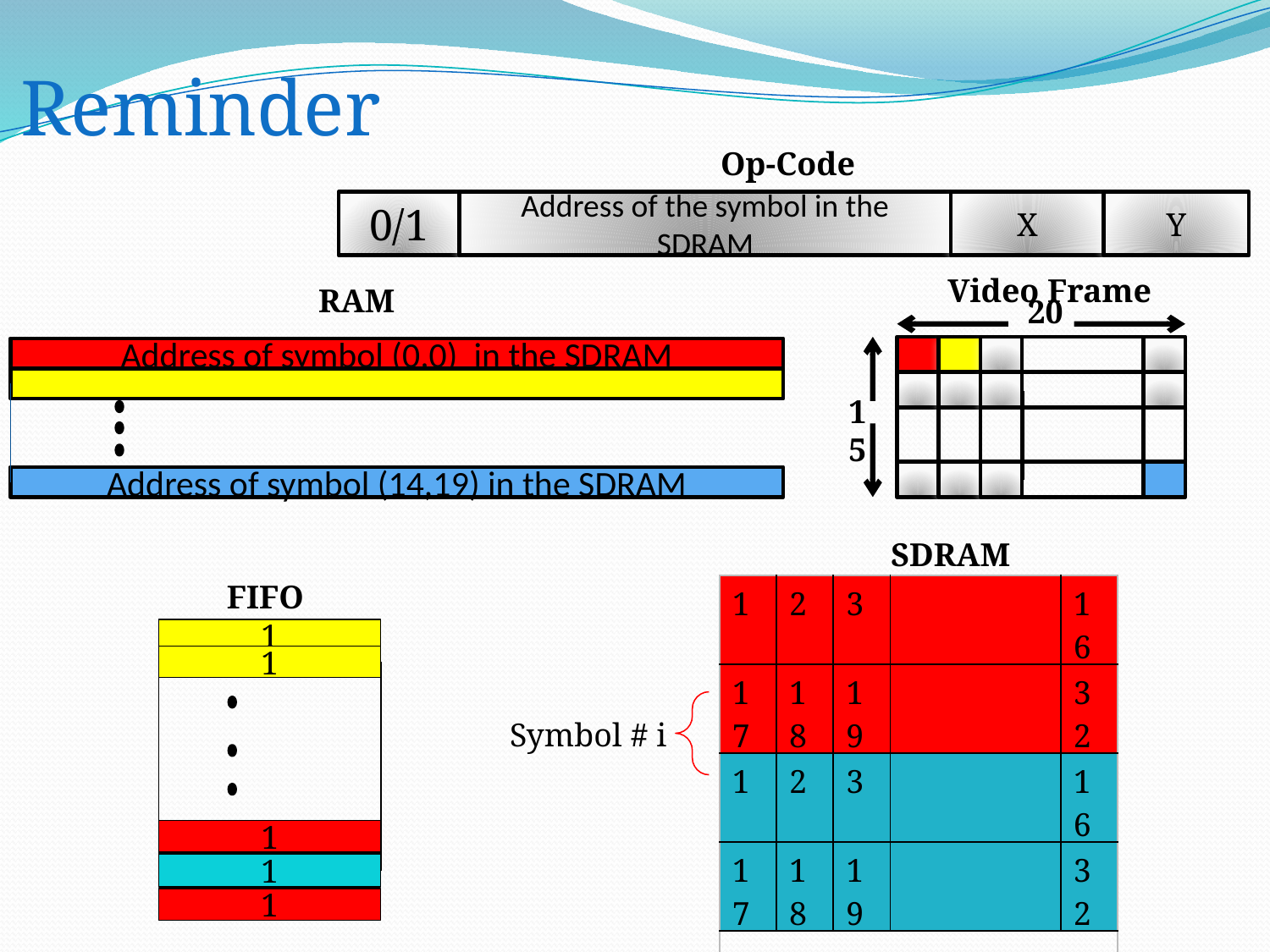

Reminder
Op-Code
0/1

Address of the symbol in the SDRAM

X
Y
Video Frame
RAM
20

15
Address of symbol (0,0)  in the SDRAM

Address of symbol (14,19) in the SDRAM

SDRAM
FIFO
1
1

1
1
1
| 1 | 2 | 3 |  | 16 |
| --- | --- | --- | --- | --- |
| 17 | 18 | 19 |  | 32 |
| 1 | 2 | 3 |  | 16 |
| 17 | 18 | 19 |  | 32 |
|  |  |  |  |  |
| 1 | 2 | 3 |  | 16 |
| 17 | 18 | 19 |  | 32 |

Symbol # i